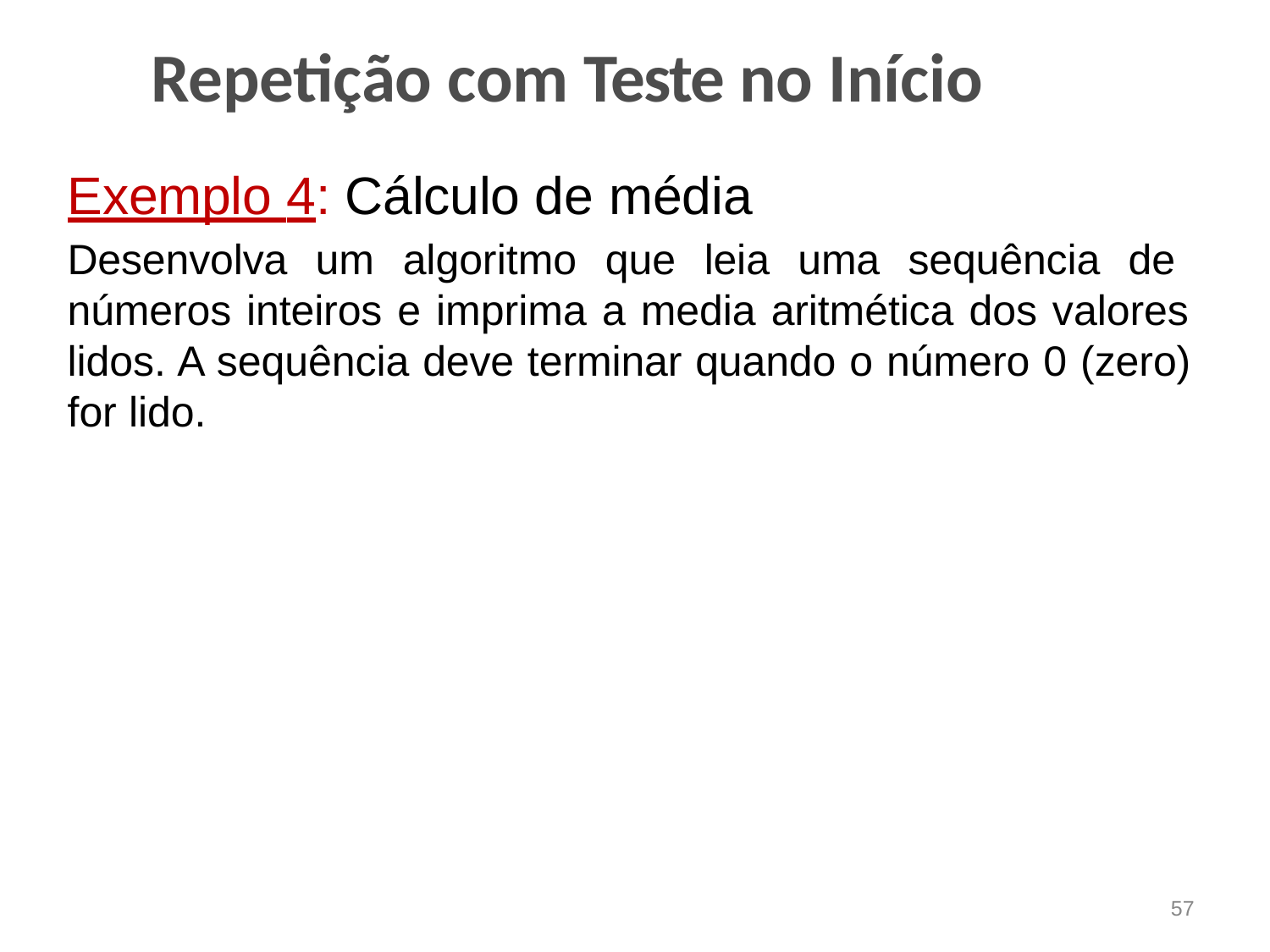

# Repetição com Teste no Início
Exemplo 4: Cálculo de média
Desenvolva um algoritmo que leia uma sequência de  números inteiros e imprima a media aritmética dos valores  lidos. A sequência deve terminar quando o número 0 (zero)  for lido.
57